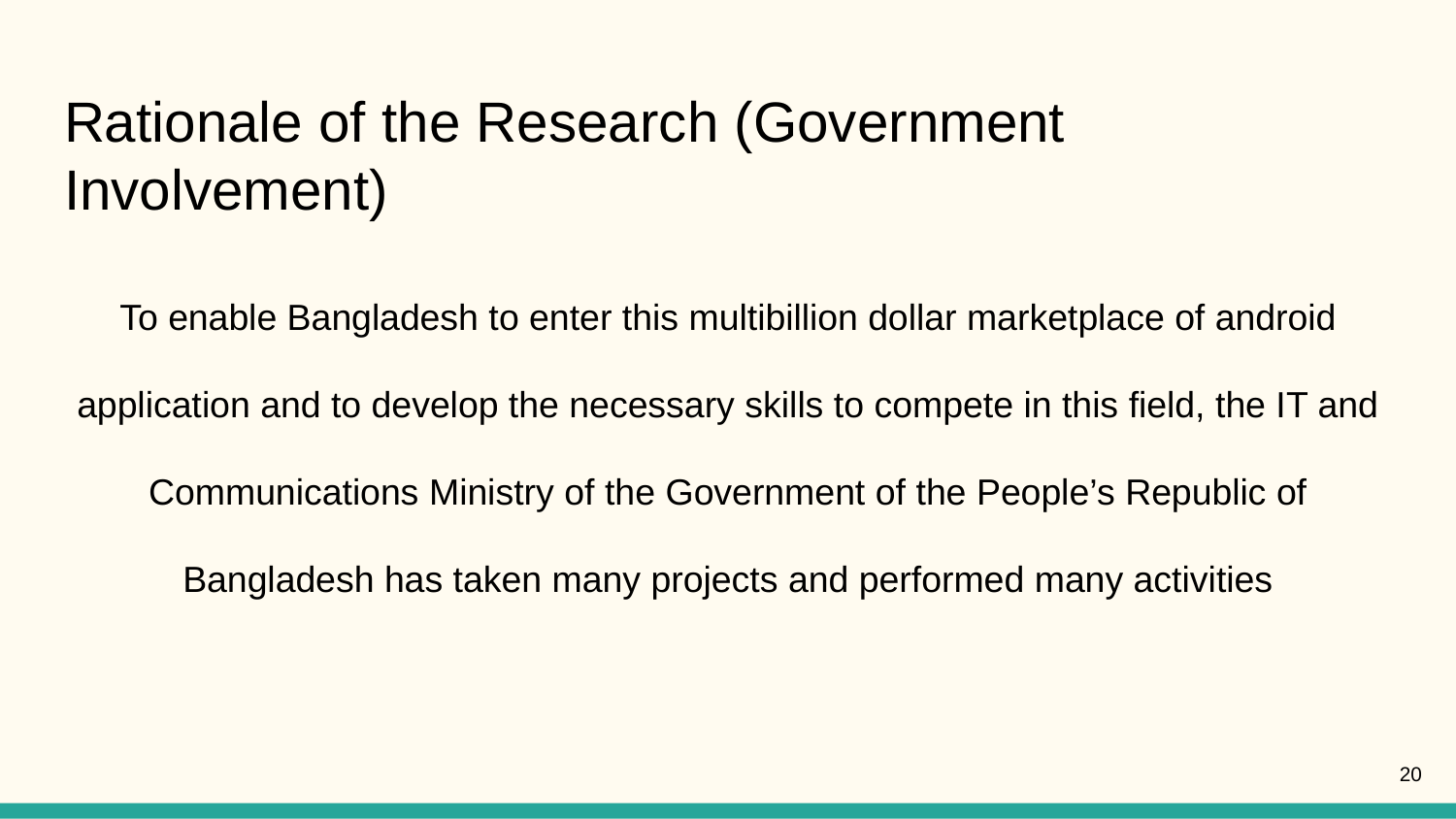

# Rationale of the Research (Government Involvement)
To enable Bangladesh to enter this multibillion dollar marketplace of android application and to develop the necessary skills to compete in this field, the IT and Communications Ministry of the Government of the People’s Republic of Bangladesh has taken many projects and performed many activities
20